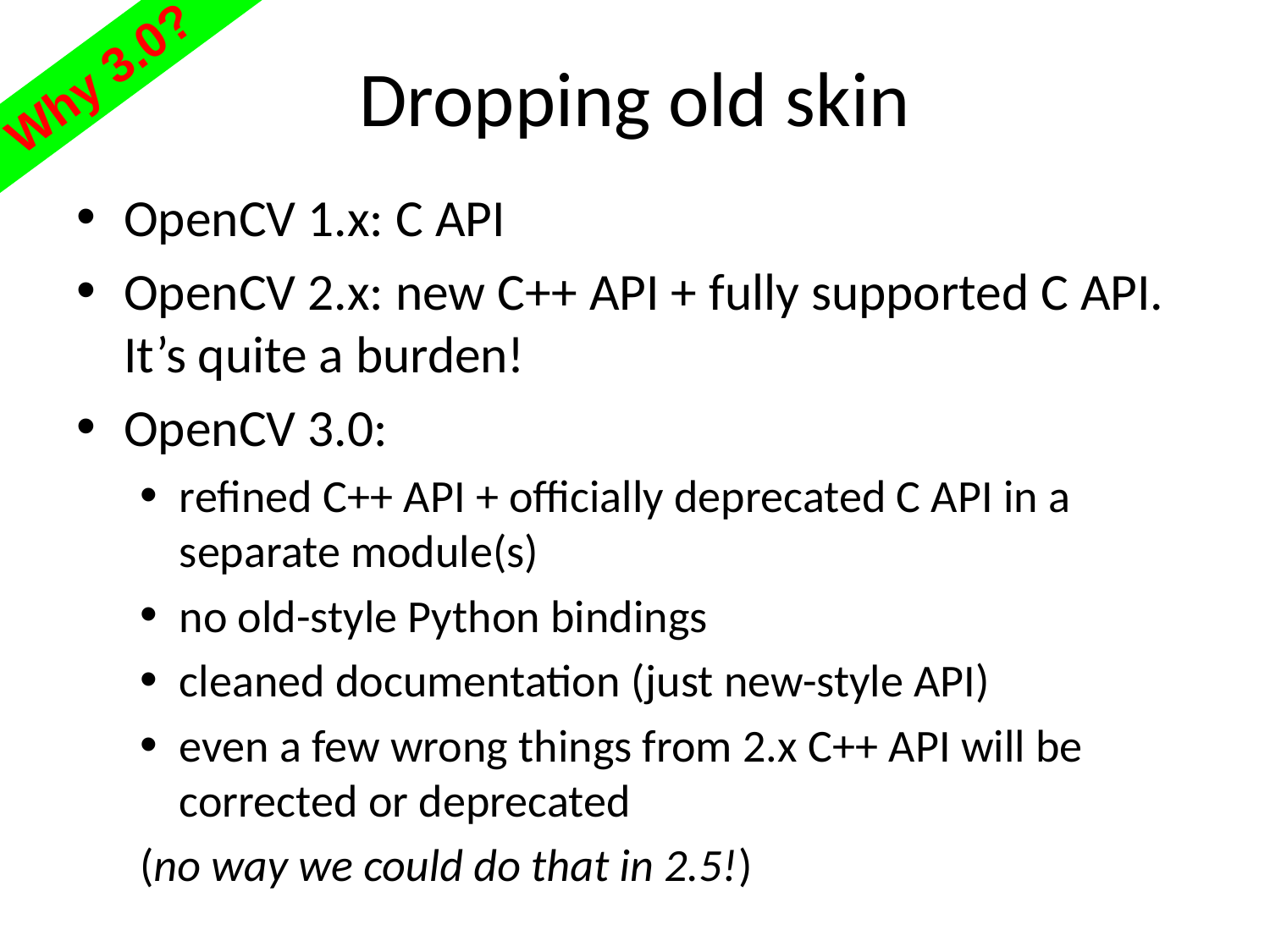

# Dropping old skin
Why 3.0?
OpenCV 1.x: C API
OpenCV 2.x: new C++ API + fully supported C API. It’s quite a burden!
OpenCV 3.0:
refined C++ API + officially deprecated C API in a separate module(s)
no old-style Python bindings
cleaned documentation (just new-style API)
even a few wrong things from 2.x C++ API will be corrected or deprecated
(no way we could do that in 2.5!)